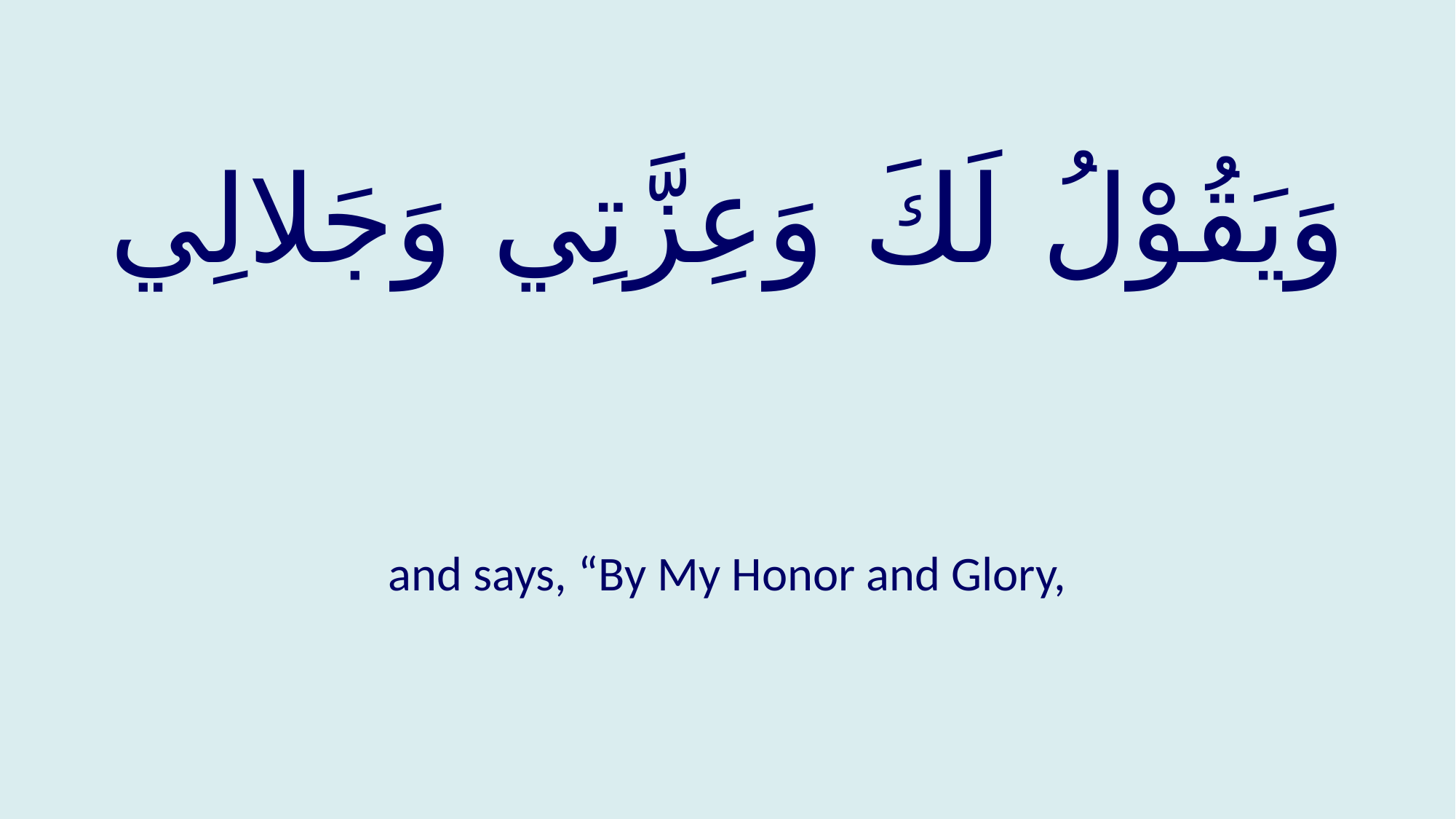

# وَيَقُوْلُ لَكَ وَعِزَّتِي وَجَلالِي
and says, “By My Honor and Glory,